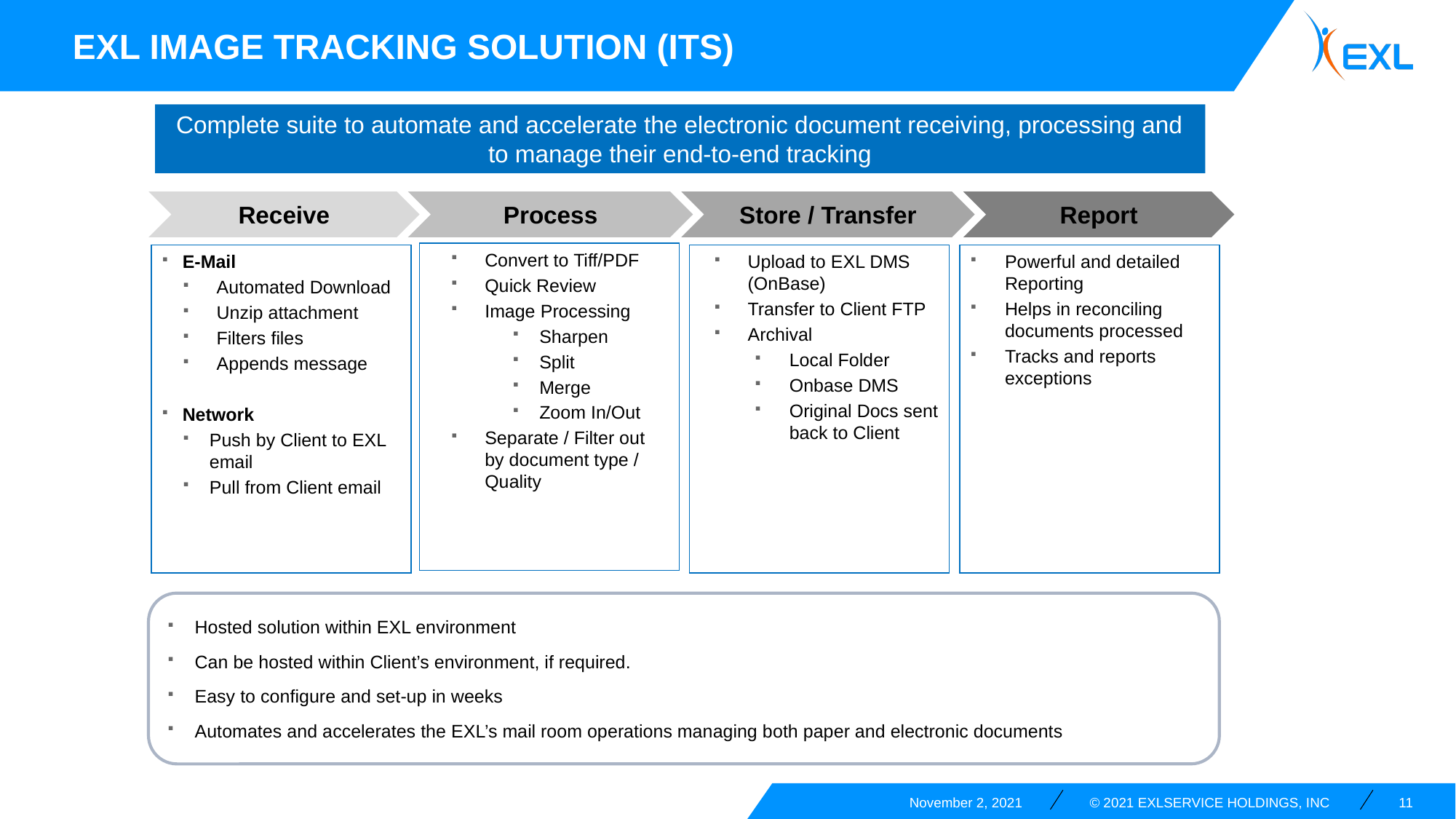

Exl image tracking solution (its)
Complete suite to automate and accelerate the electronic document receiving, processing and to manage their end-to-end tracking
Receive
Process
Store / Transfer
Report
Convert to Tiff/PDF
Quick Review
Image Processing
Sharpen
Split
Merge
Zoom In/Out
Separate / Filter out by document type / Quality
E-Mail
Automated Download
Unzip attachment
Filters files
Appends message

Network
Push by Client to EXL email
Pull from Client email
Upload to EXL DMS (OnBase)
Transfer to Client FTP
Archival
Local Folder
Onbase DMS
Original Docs sent back to Client

Powerful and detailed Reporting
Helps in reconciling documents processed
Tracks and reports exceptions
Hosted solution within EXL environment
Can be hosted within Client’s environment, if required.
Easy to configure and set-up in weeks
Automates and accelerates the EXL’s mail room operations managing both paper and electronic documents